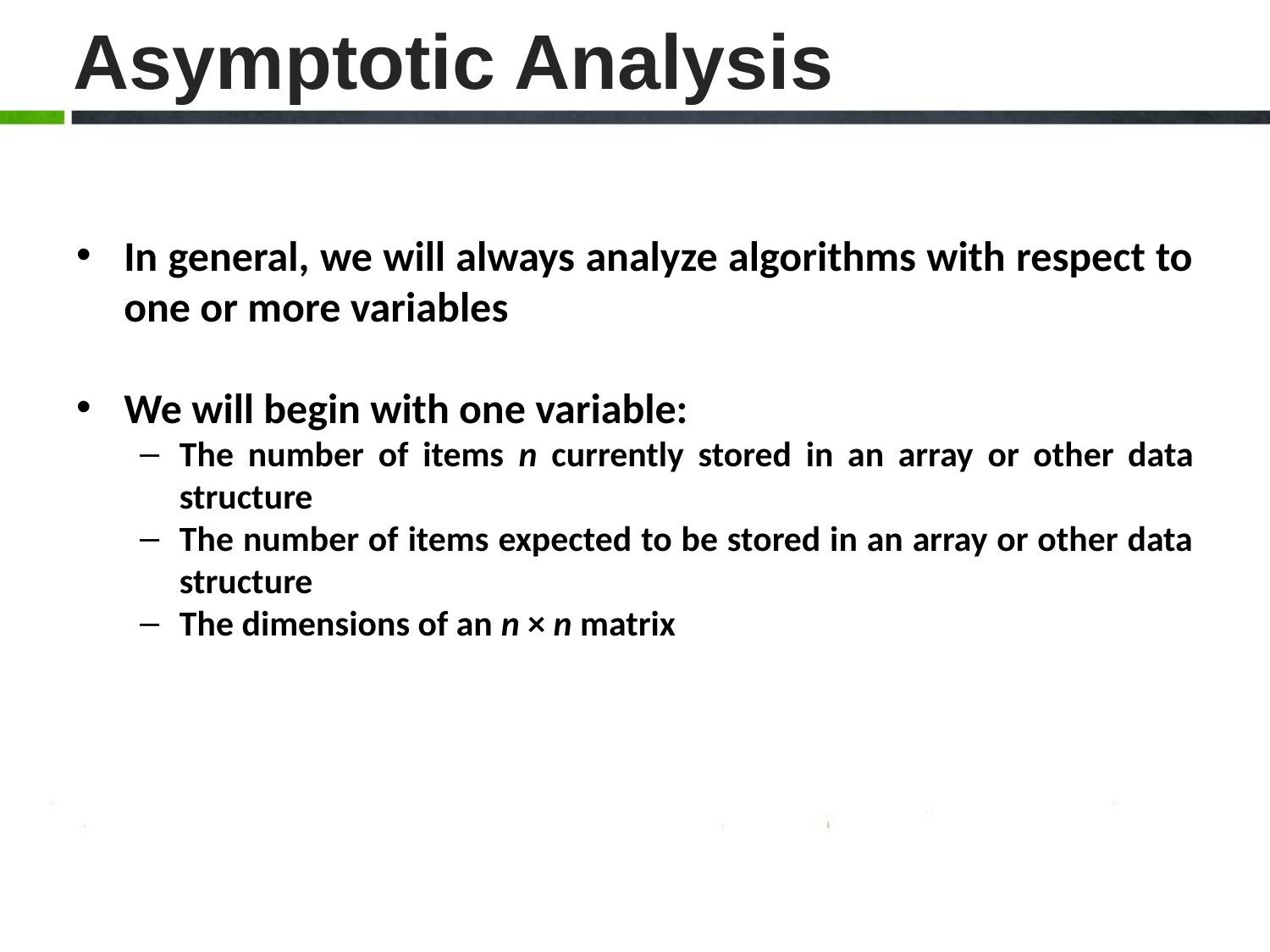

# Asymptotic Analysis
In general, we will always analyze algorithms with respect to one or more variables

We will begin with one variable:
The number of items n currently stored in an array or other data structure
The number of items expected to be stored in an array or other data structure
The dimensions of an n × n matrix